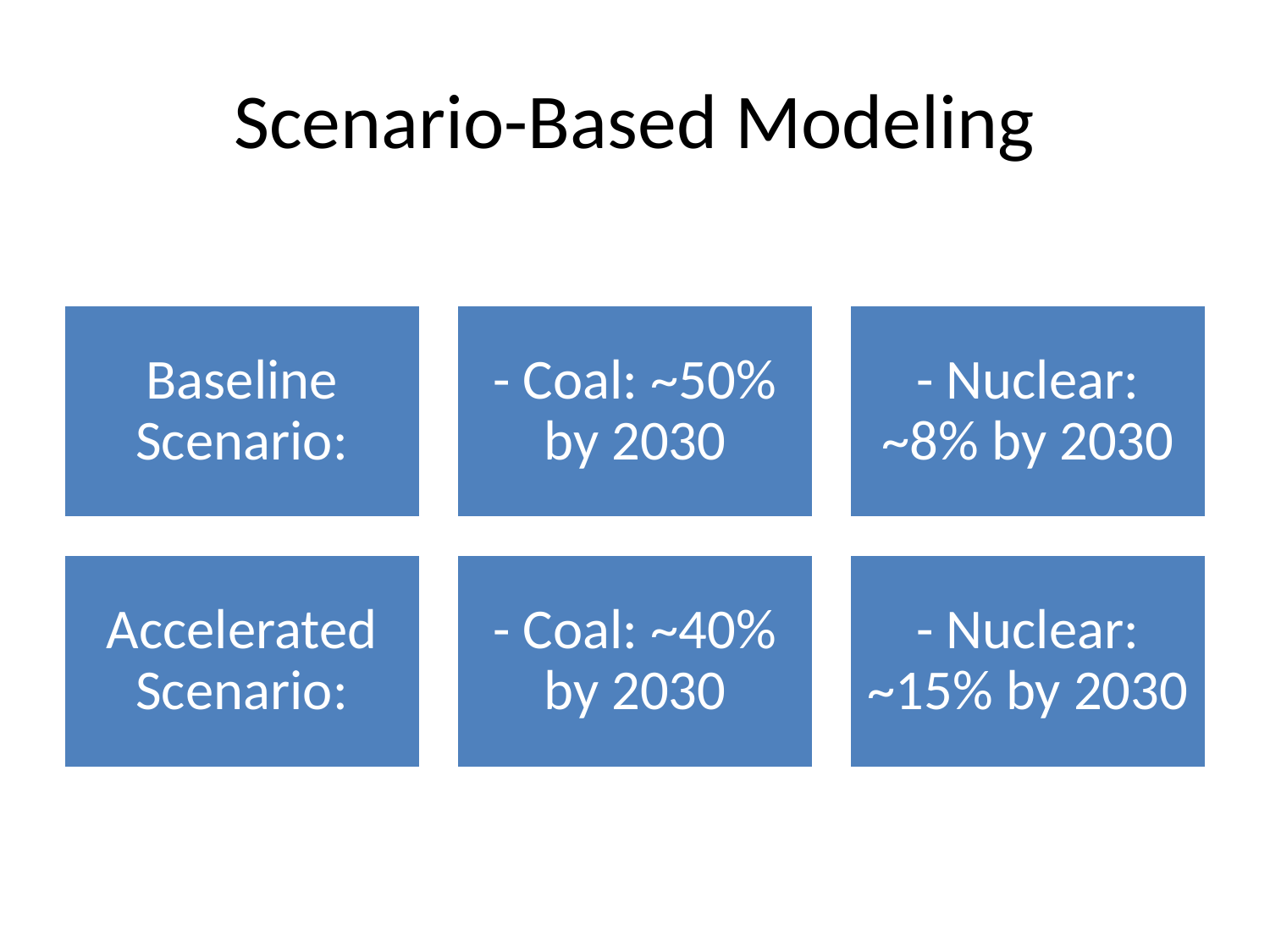

# Scenario-Based Modeling
Baseline Scenario:
- Coal: ~50% by 2030
- Nuclear: ~8% by 2030
Accelerated Scenario:
- Coal: ~40% by 2030
- Nuclear: ~15% by 2030